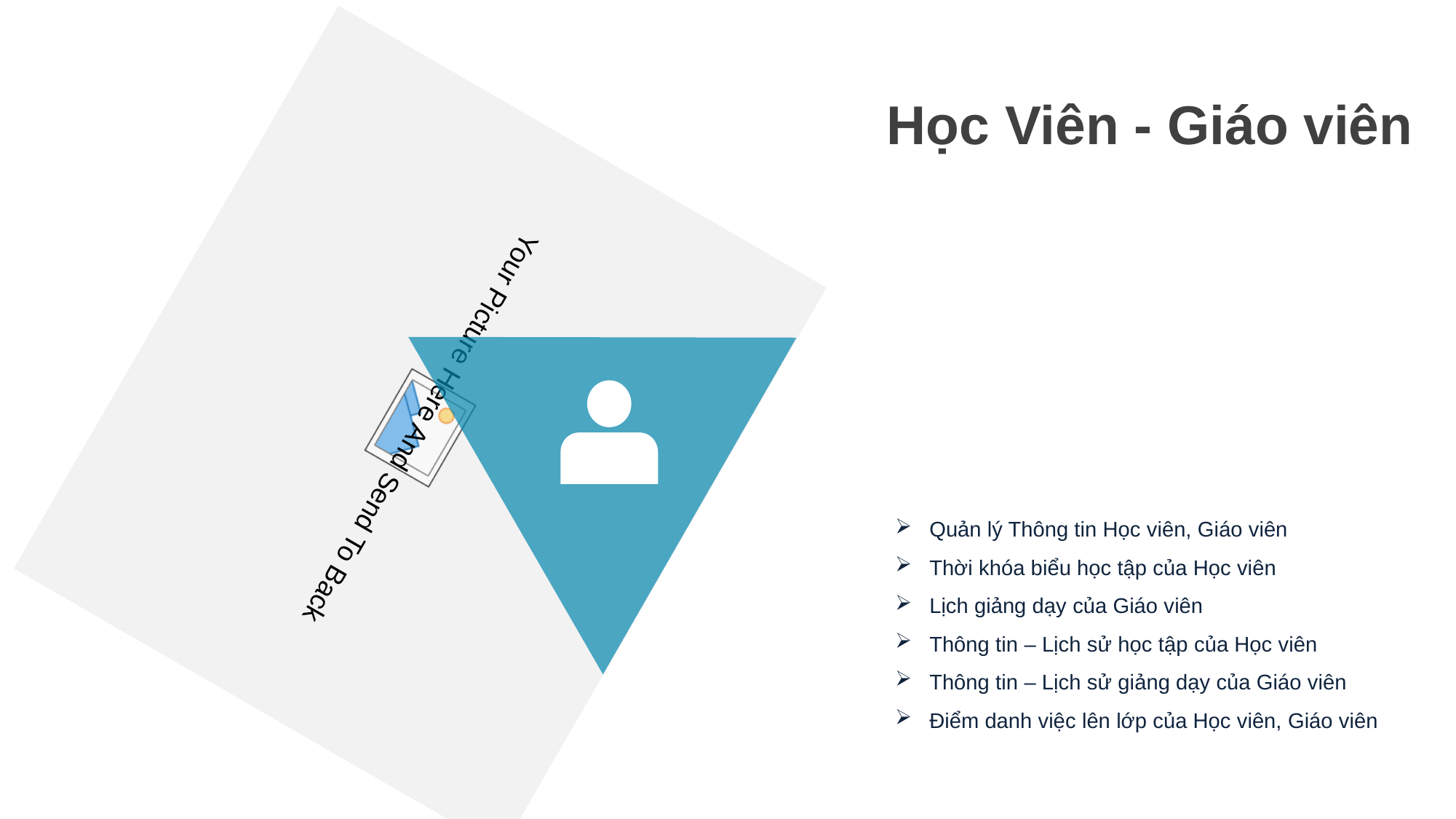

Học Viên - Giáo viên

Quản lý Thông tin Học viên, Giáo viên
Thời khóa biểu học tập của Học viên
Lịch giảng dạy của Giáo viên
Thông tin – Lịch sử học tập của Học viên
Thông tin – Lịch sử giảng dạy của Giáo viên
Điểm danh việc lên lớp của Học viên, Giáo viên